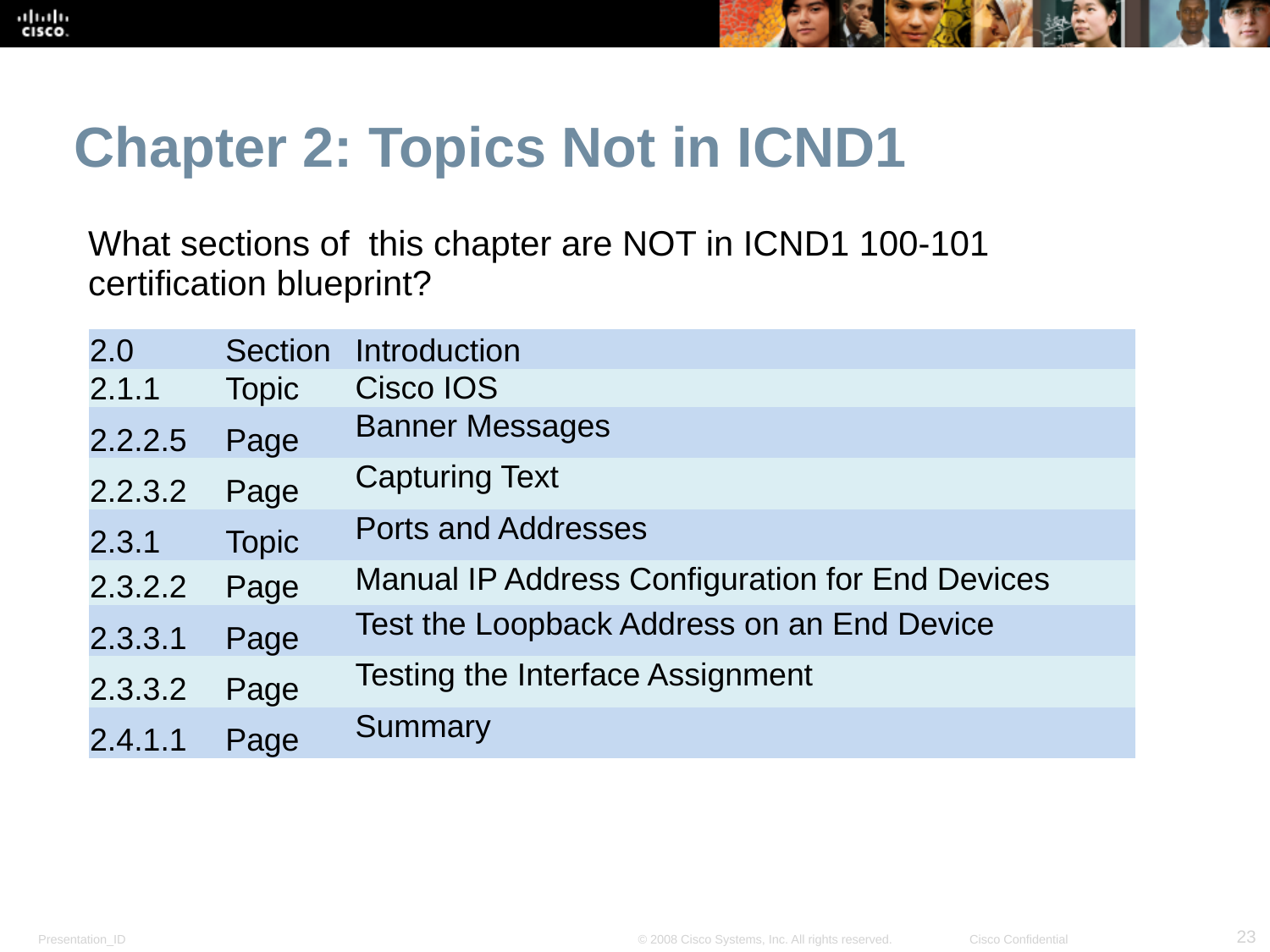

Chapter 2: Topics Not in ICND1
What sections of  this chapter are NOT in ICND1 100-101 certification blueprint?

| 2.0 | Section | Introduction |
| --- | --- | --- |
| 2.1.1 | Topic | Cisco IOS |
| 2.2.2.5 | Page | Banner Messages |
| 2.2.3.2 | Page | Capturing Text |
| 2.3.1 | Topic | Ports and Addresses |
| 2.3.2.2 | Page | Manual IP Address Configuration for End Devices |
| 2.3.3.1 | Page | Test the Loopback Address on an End Device |
| 2.3.3.2 | Page | Testing the Interface Assignment |
| 2.4.1.1 | Page | Summary |